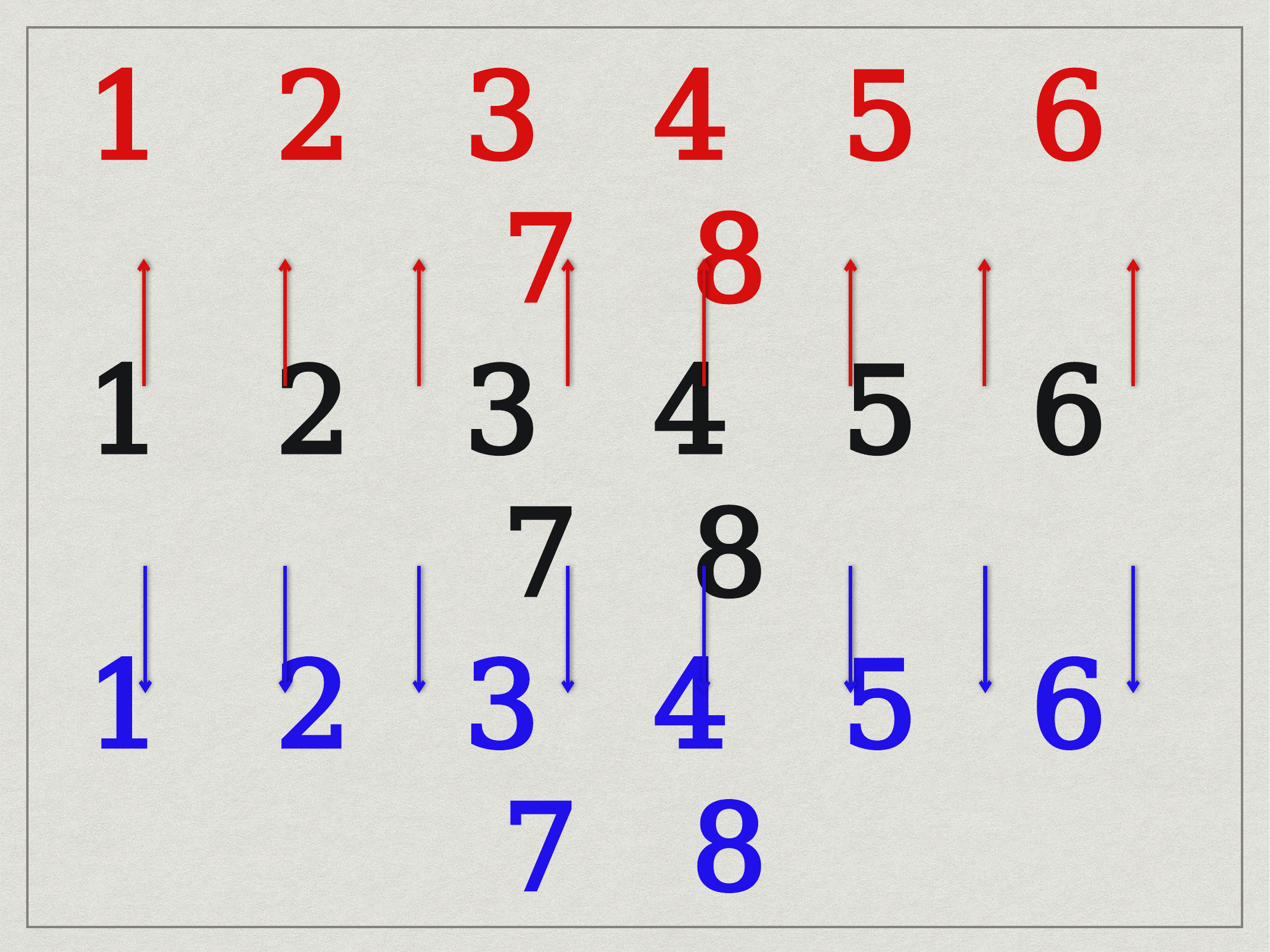

1   2   3   4   5   6   7   8
1   2   3   4   5   6   7   8
1   2   3   4   5   6   7   8